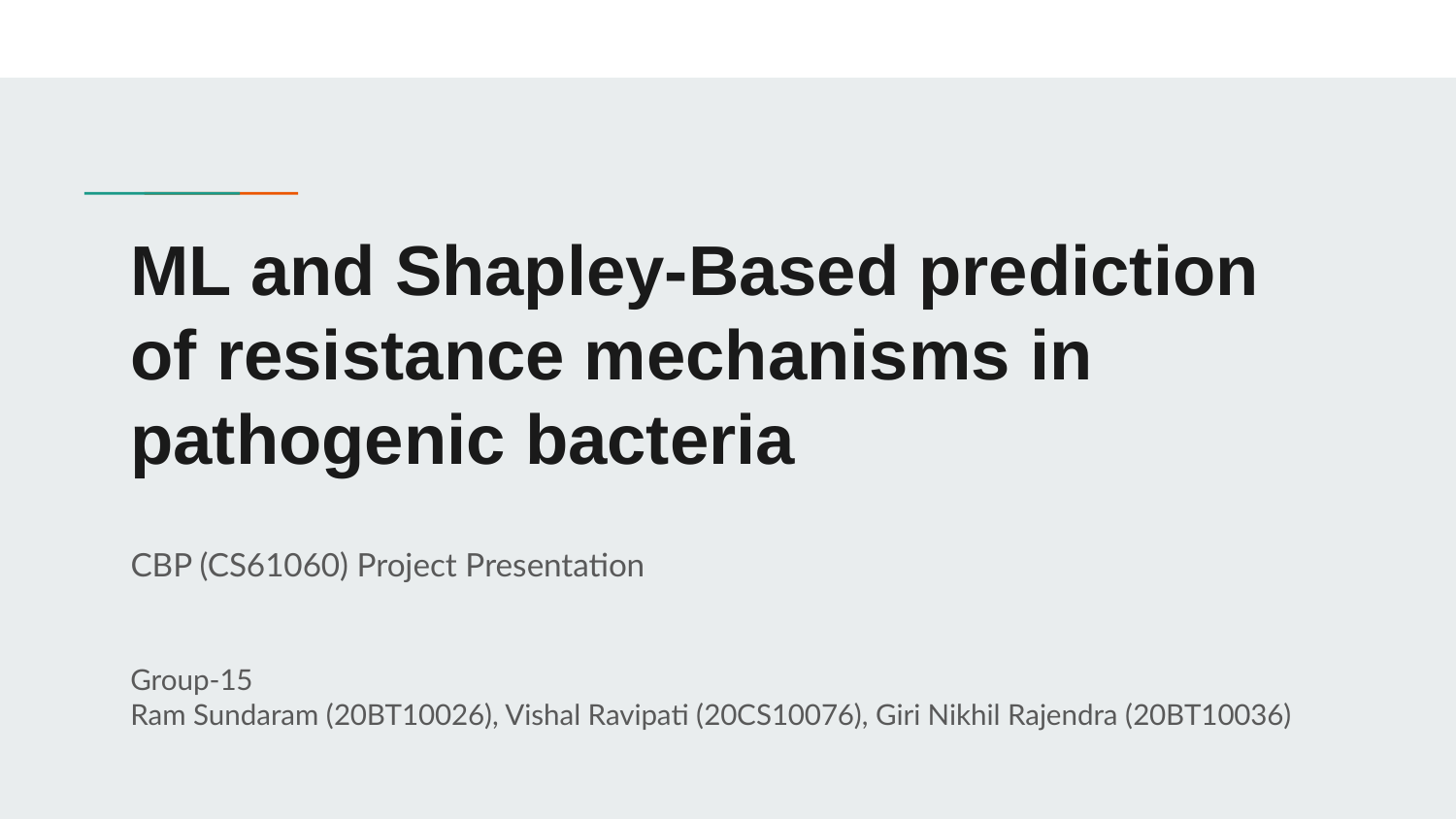

# ML and Shapley-Based prediction of resistance mechanisms in pathogenic bacteria
CBP (CS61060) Project Presentation
Group-15
Ram Sundaram (20BT10026), Vishal Ravipati (20CS10076), Giri Nikhil Rajendra (20BT10036)